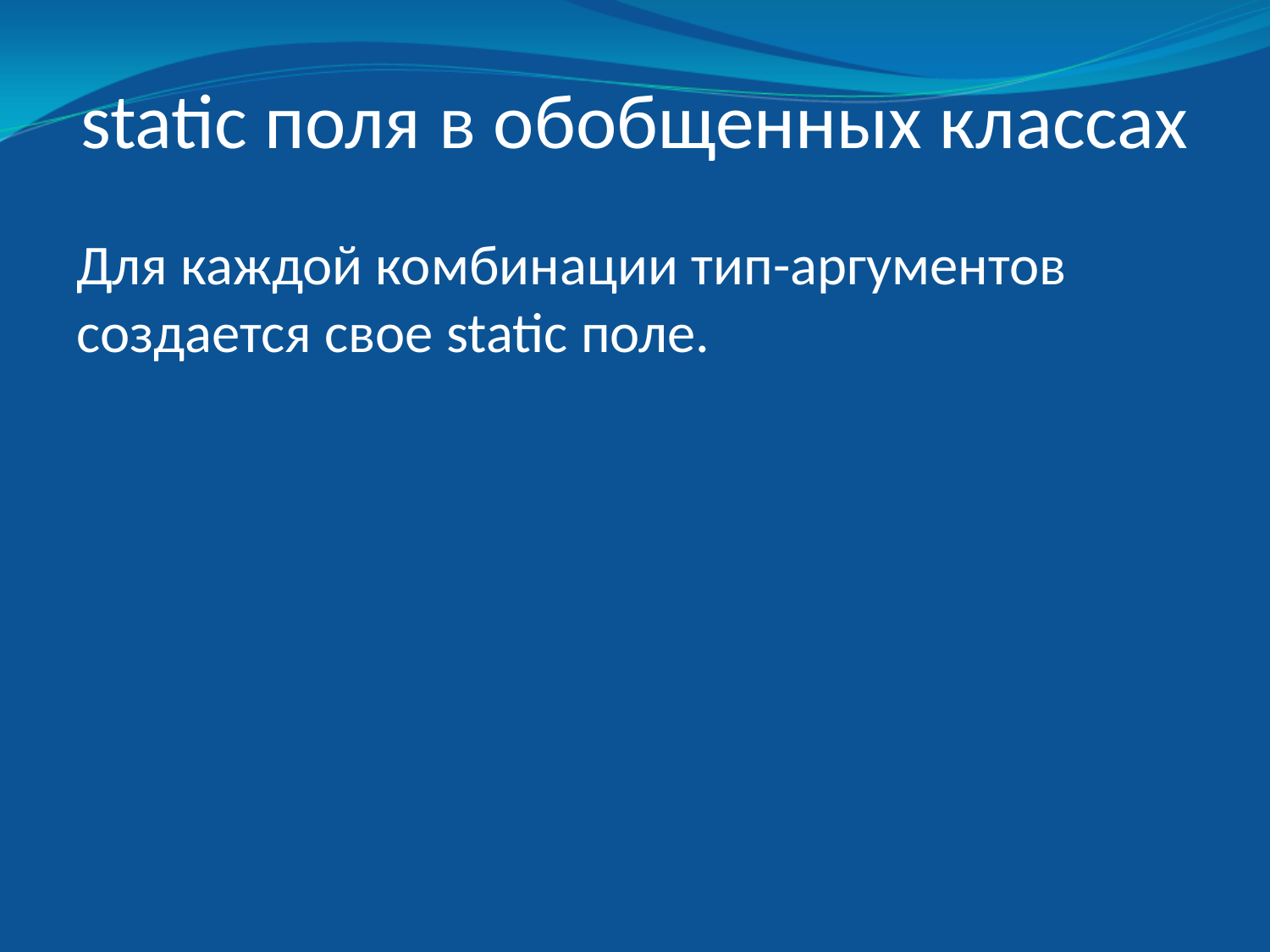

# static поля в обобщенных классах
Для каждой комбинации тип-аргументов создается свое static поле.